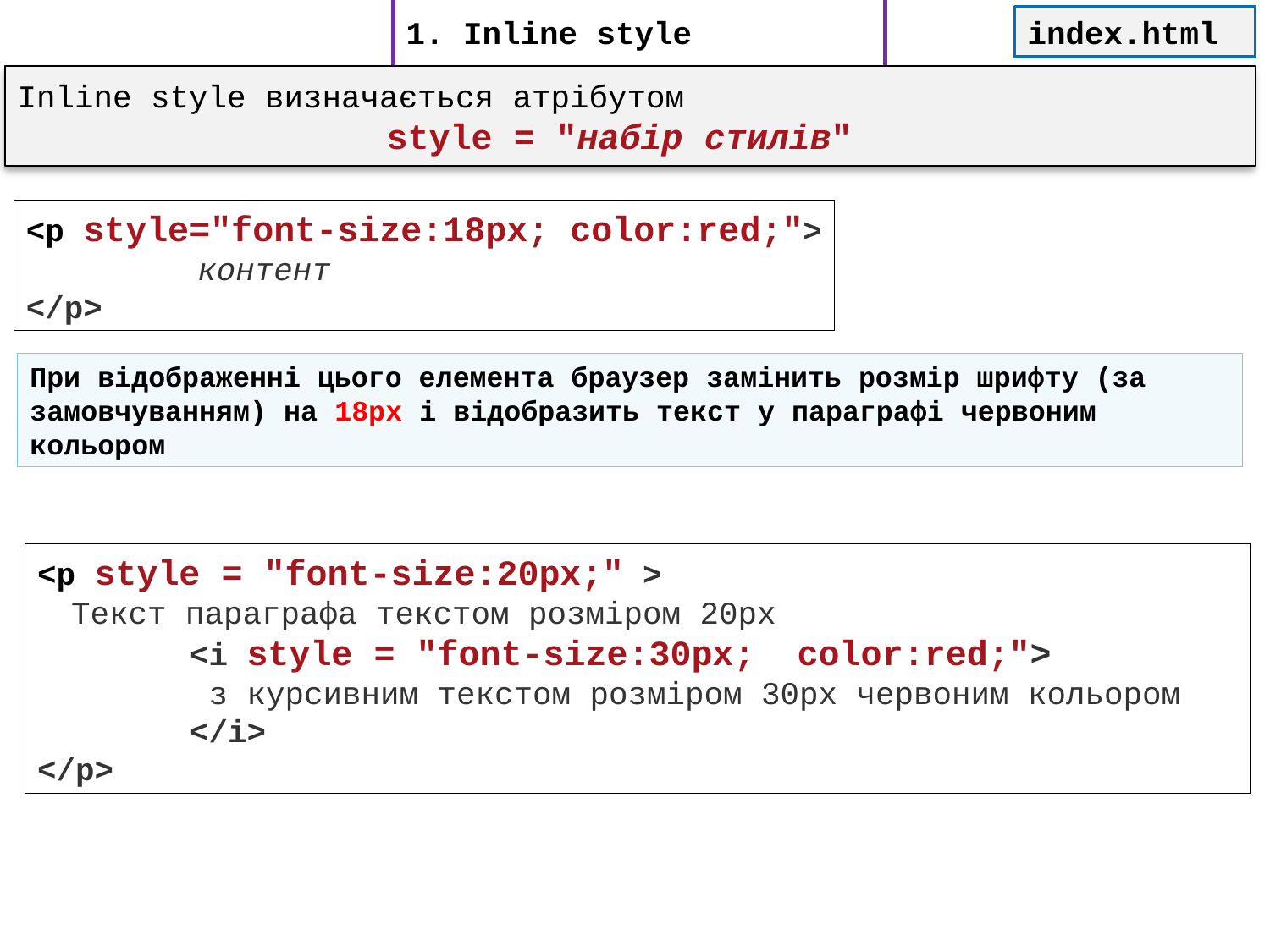

# 1. Inline style
index.html
Inline style визначається атрібутом
style = "набір стилів"
<p style="font-size:18px; color:red;">
         контент
</p>
При відображенні цього елемента браузер замінить розмір шрифту (за замовчуванням) на 18px і відобразить текст у параграфі червоним кольором
<p style = "font-size:20px;" >
  Текст параграфа текстом розміром 20px
        <i style = "font-size:30px;  color:red;">
         з курсивним текстом розміром 30px червоним кольором
        </i>
</p>